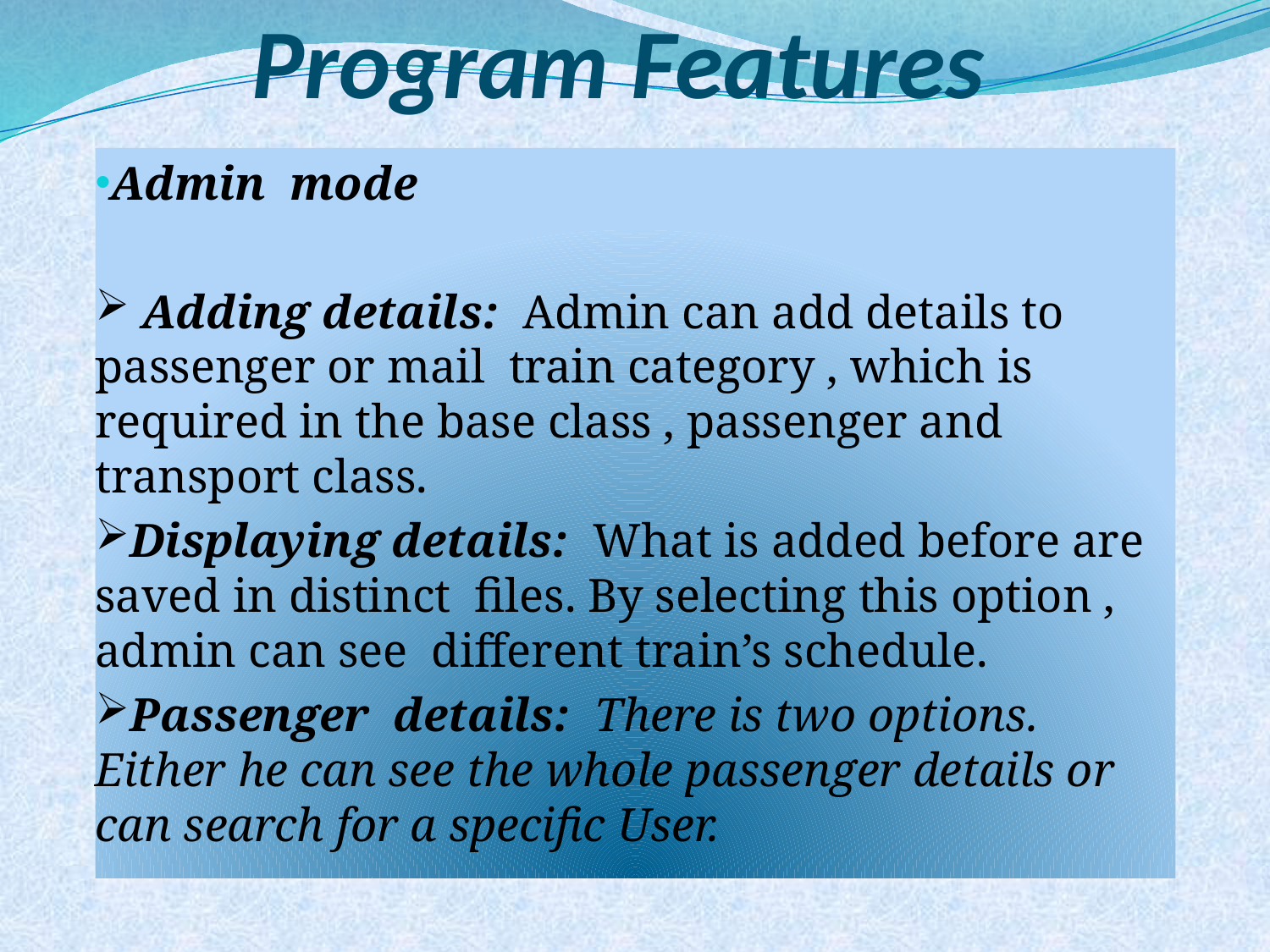

# Program Features
Admin  mode

 Adding details:  Admin can add details to passenger or mail  train category , which is required in the base class , passenger and transport class.
Displaying details:  What is added before are saved in distinct  files. By selecting this option , admin can see  different train’s schedule.
Passenger  details:  There is two options. Either he can see the whole passenger details or can search for a specific User.